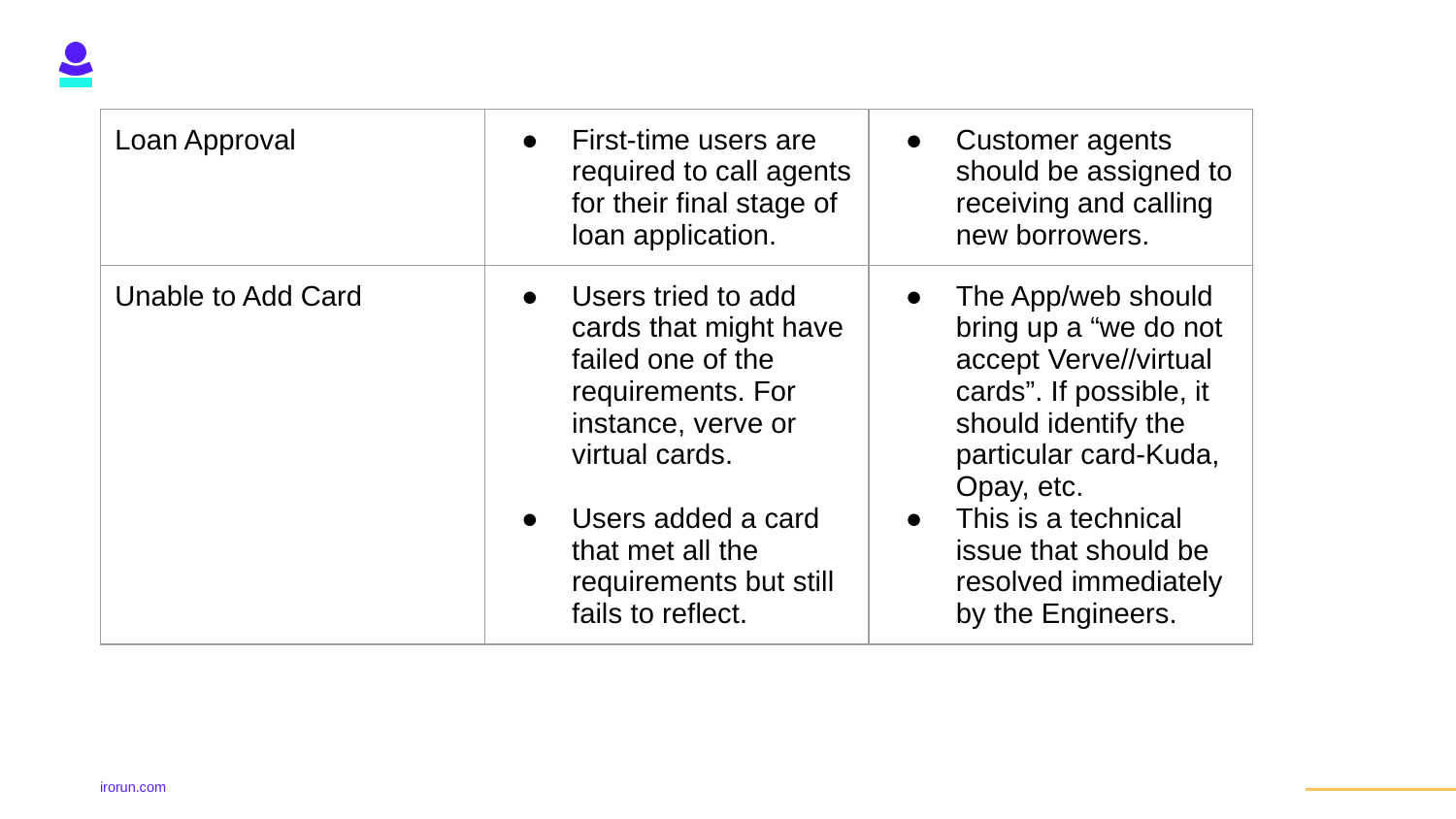

| Loan Approval | First-time users are required to call agents for their final stage of loan application. | Customer agents should be assigned to receiving and calling new borrowers. |
| --- | --- | --- |
| Unable to Add Card | Users tried to add cards that might have failed one of the requirements. For instance, verve or virtual cards. Users added a card that met all the requirements but still fails to reflect. | The App/web should bring up a “we do not accept Verve//virtual cards”. If possible, it should identify the particular card-Kuda, Opay, etc. This is a technical issue that should be resolved immediately by the Engineers. |